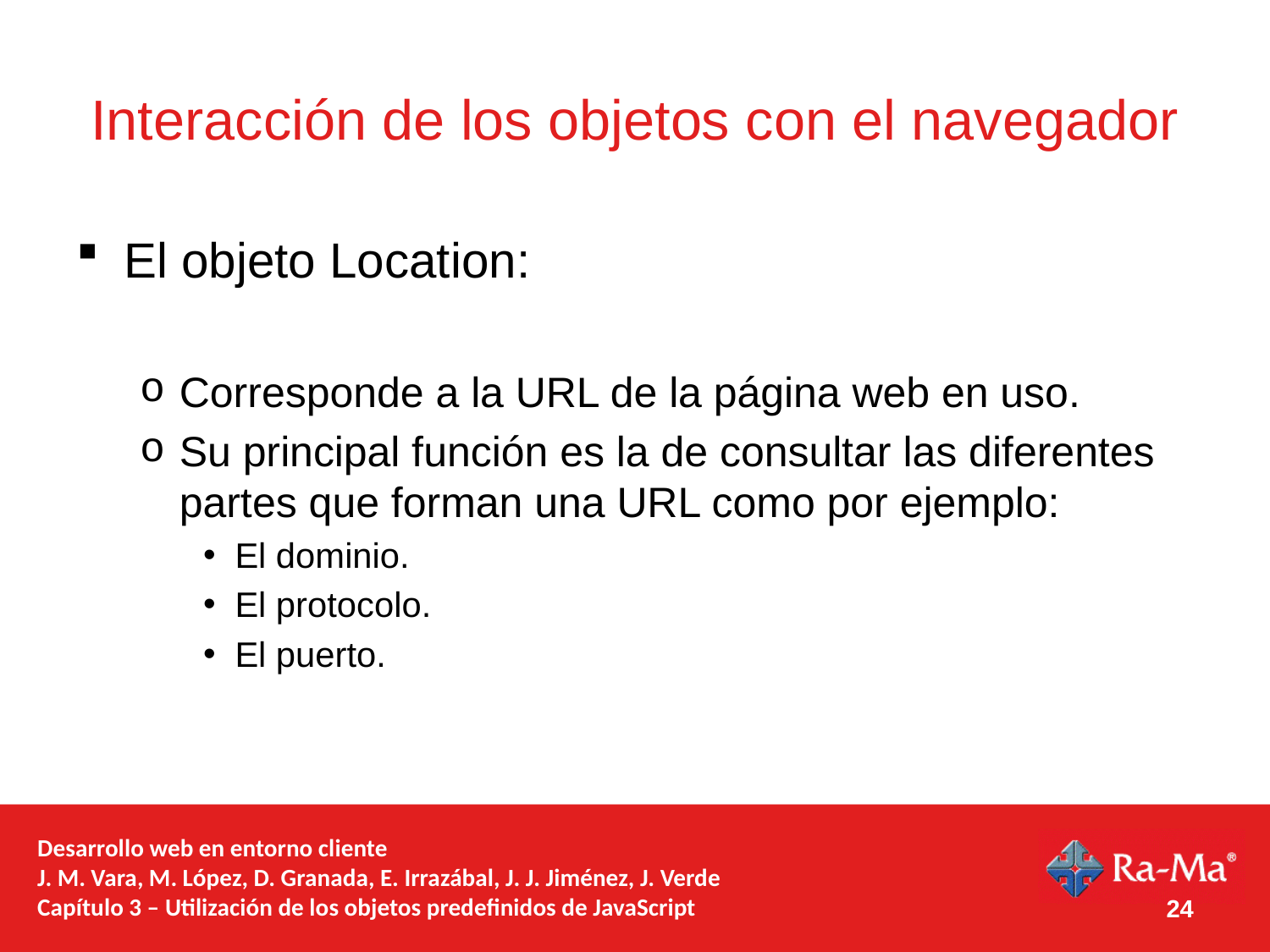

# Interacción de los objetos con el navegador
El objeto Location:

Corresponde a la URL de la página web en uso.
Su principal función es la de consultar las diferentes partes que forman una URL como por ejemplo:
El dominio.
El protocolo.
El puerto.
Desarrollo web en entorno cliente
J. M. Vara, M. López, D. Granada, E. Irrazábal, J. J. Jiménez, J. Verde
Capítulo 3 – Utilización de los objetos predefinidos de JavaScript
24